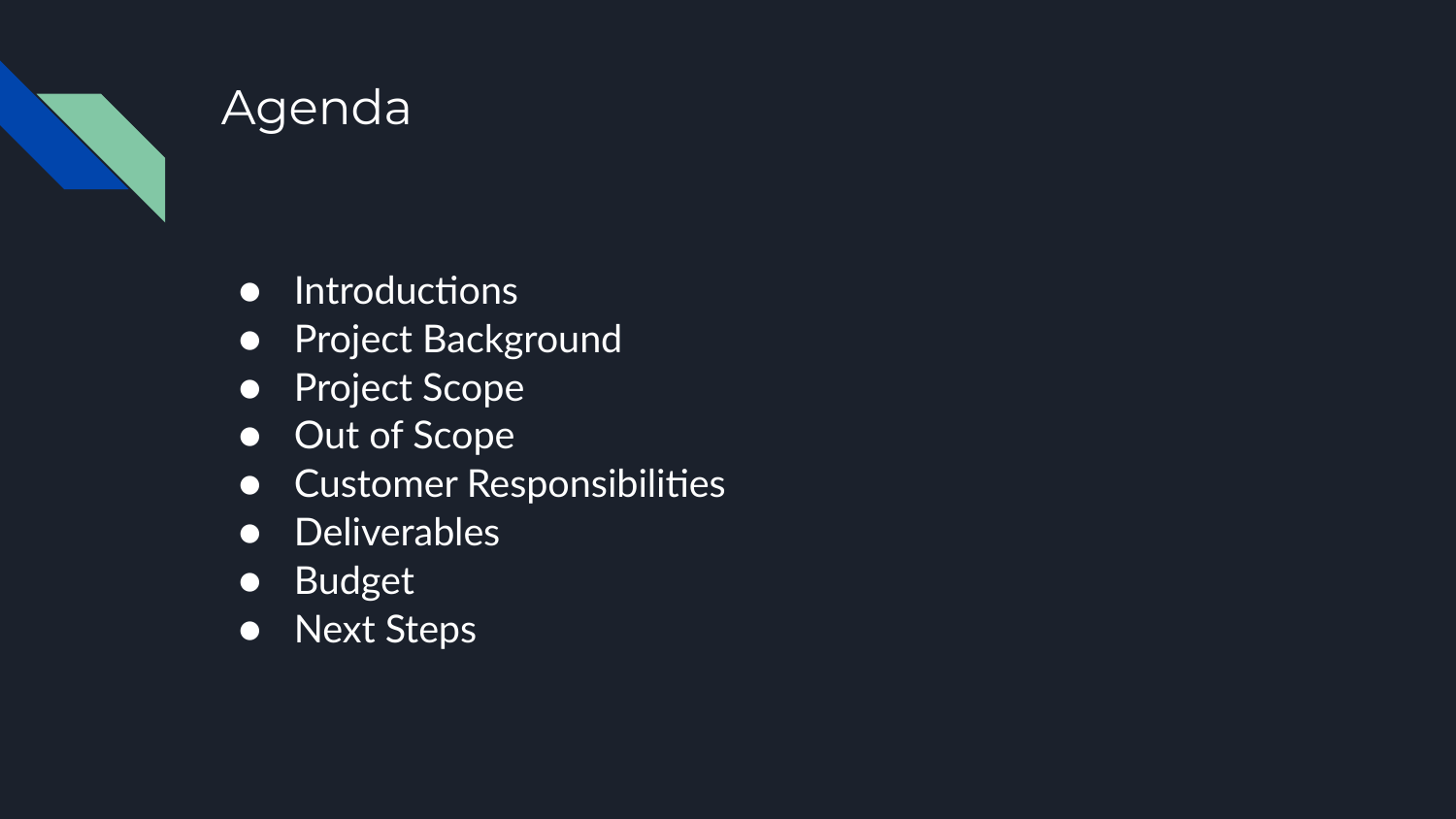

# Agenda
Introductions
Project Background
Project Scope
Out of Scope
Customer Responsibilities
Deliverables
Budget
Next Steps